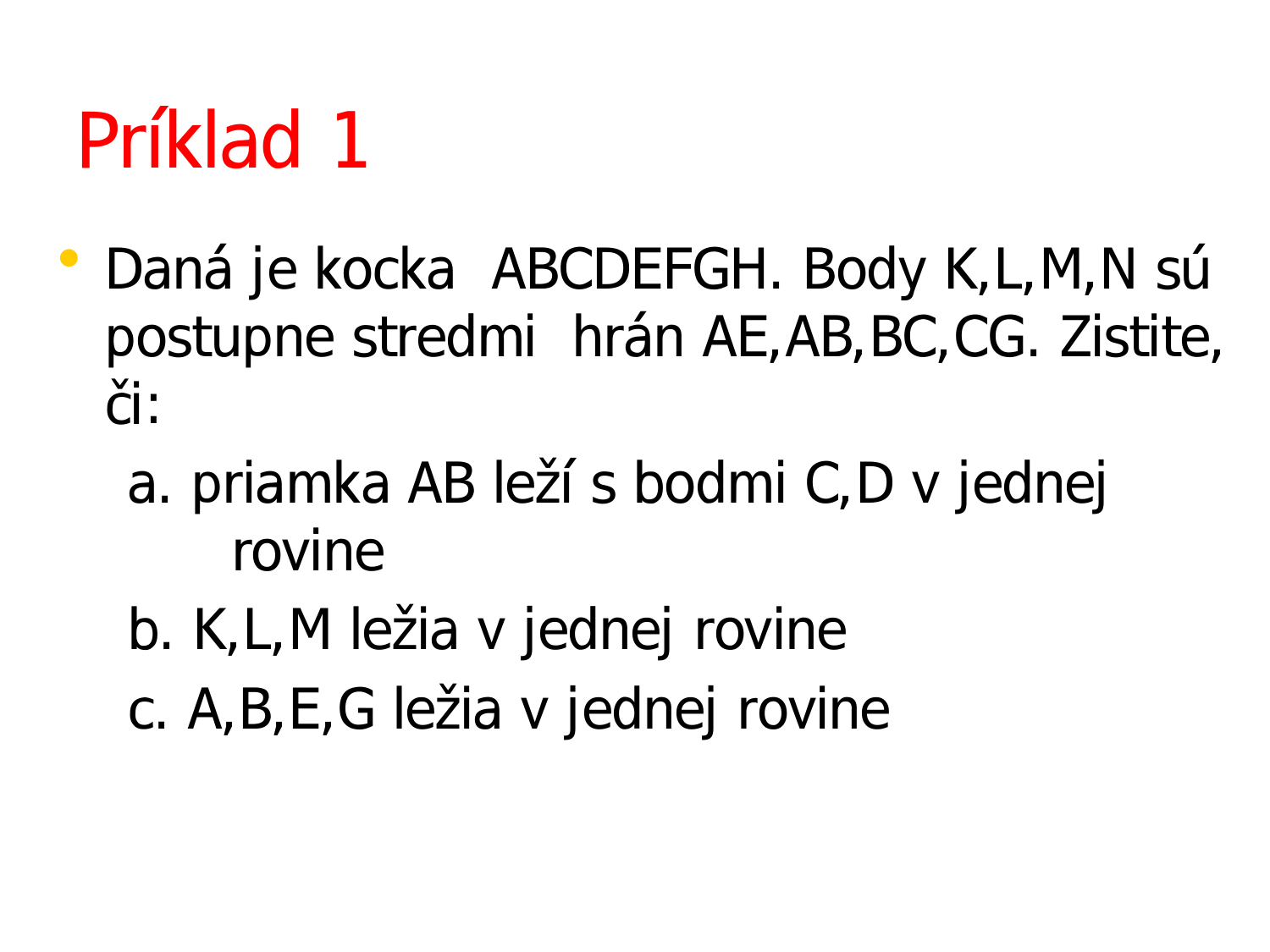

# Príklad 1
Daná je kocka  ABCDEFGH. Body K,L,M,N sú  postupne stredmi  hrán AE,AB,BC,CG. Zistite, či:
    a. priamka AB leží s bodmi C,D v jednej 	rovine
    b. K,L,M ležia v jednej rovine
    c. A,B,E,G ležia v jednej rovine